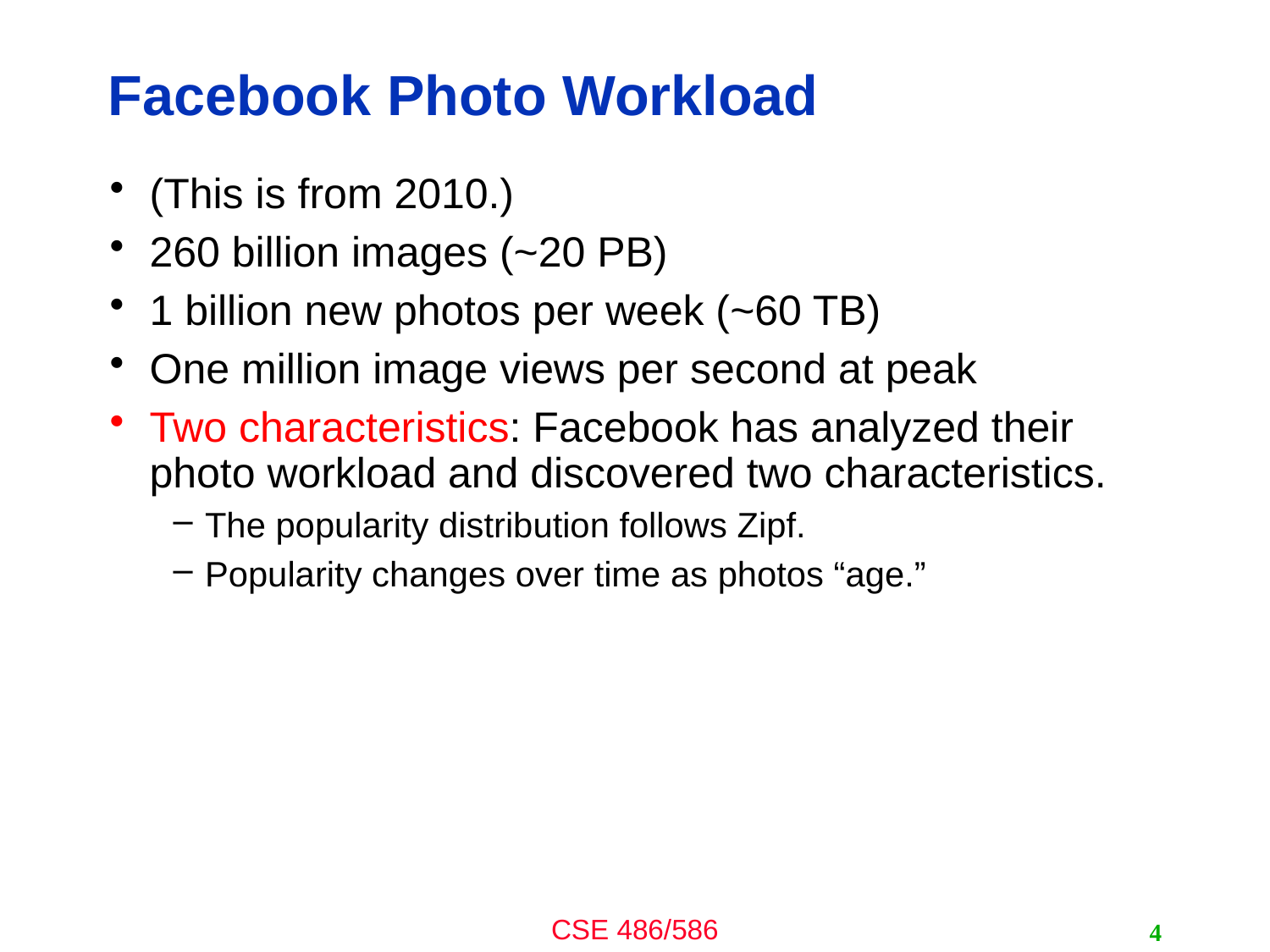

# Facebook Photo Workload
(This is from 2010.)
260 billion images (~20 PB)
1 billion new photos per week (~60 TB)
One million image views per second at peak
Two characteristics: Facebook has analyzed their photo workload and discovered two characteristics.
The popularity distribution follows Zipf.
Popularity changes over time as photos “age.”
4